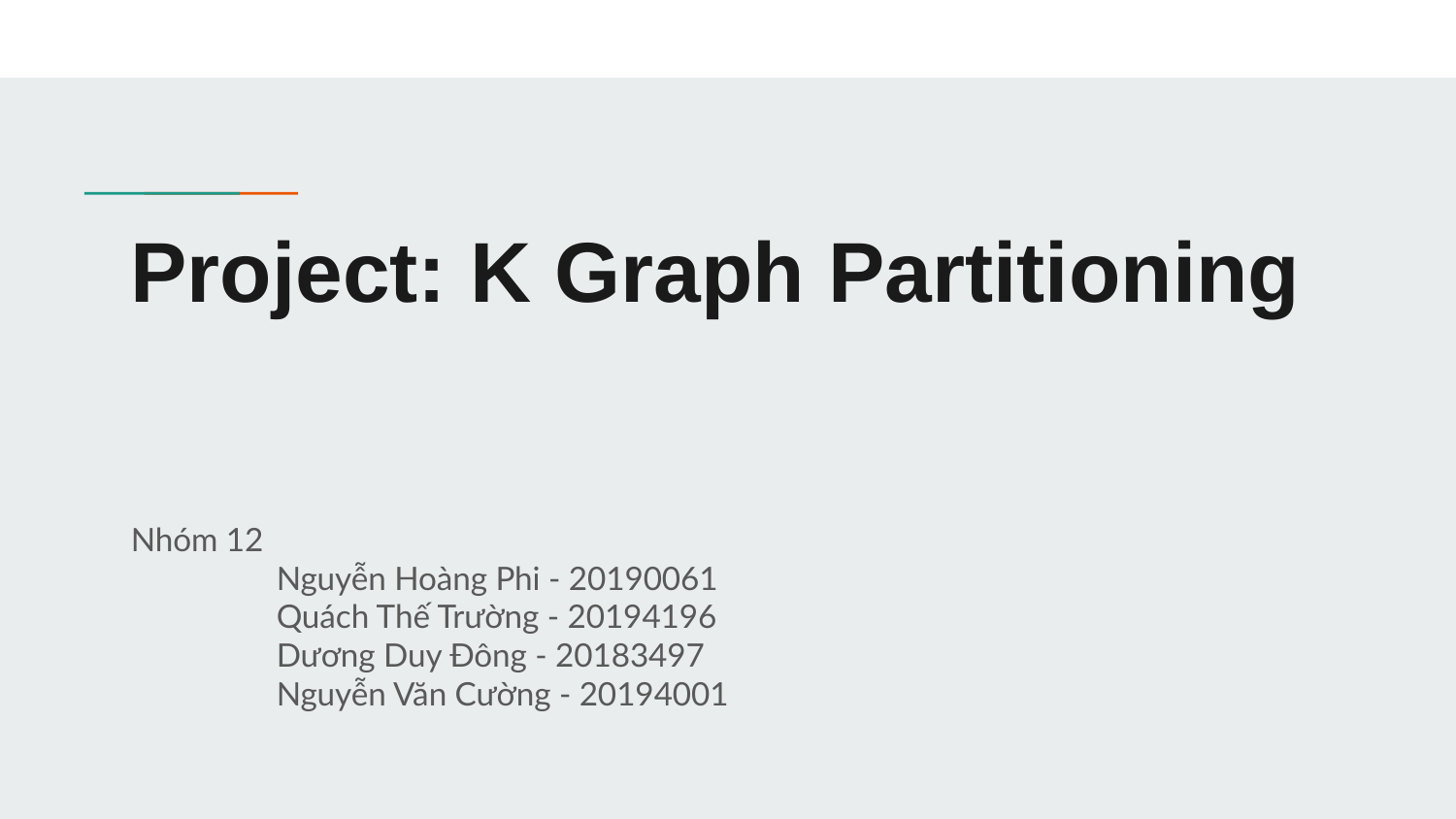

# Project: K Graph Partitioning
Nhóm 12
	Nguyễn Hoàng Phi - 20190061
	Quách Thế Trường - 20194196
	Dương Duy Đông - 20183497
	Nguyễn Văn Cường - 20194001